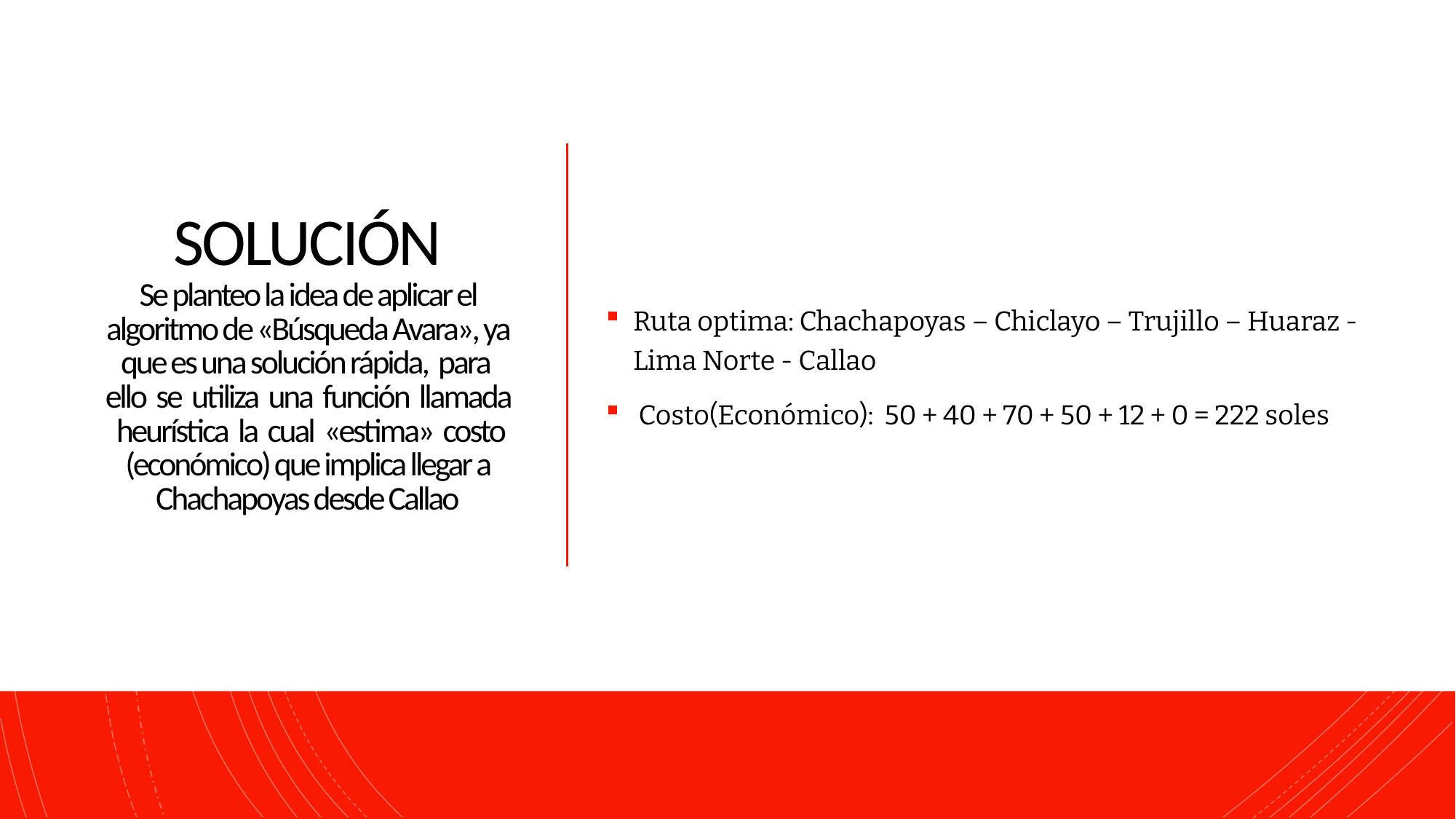

# SOLUCIÓN Se planteo la idea de aplicar el algoritmo de «Búsqueda Avara», ya que es una solución rápida,  para  ello  se  utiliza  una  función  llamada  heurística  la  cual  «estima»  costo (económico) que implica llegar a Chachapoyas desde Callao
Ruta optima: Chachapoyas – Chiclayo – Trujillo – Huaraz - Lima Norte - Callao
 Costo(Económico):  50 + 40 + 70 + 50 + 12 + 0 = 222 soles